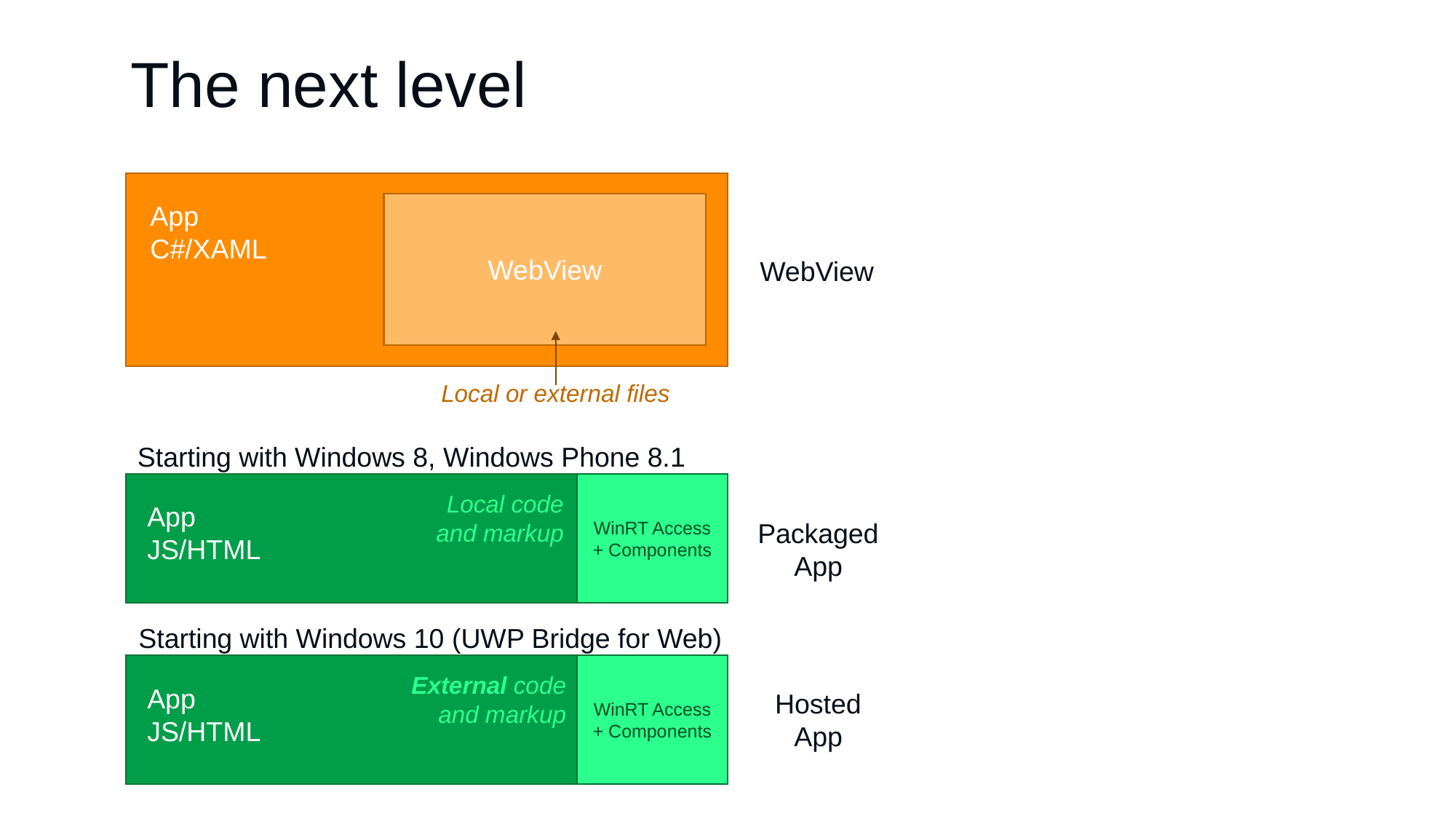

# The next level

App
C#/XAML
WebView
WebView
Packaged
App
Hosted
App
Local or external files
Starting with Windows 8, Windows Phone 8.1

WinRT Access + Components
Local code
and markup
App
JS/HTML
Starting with Windows 10 (UWP Bridge for Web)

WinRT Access + Components
External code
and markup
App
JS/HTML